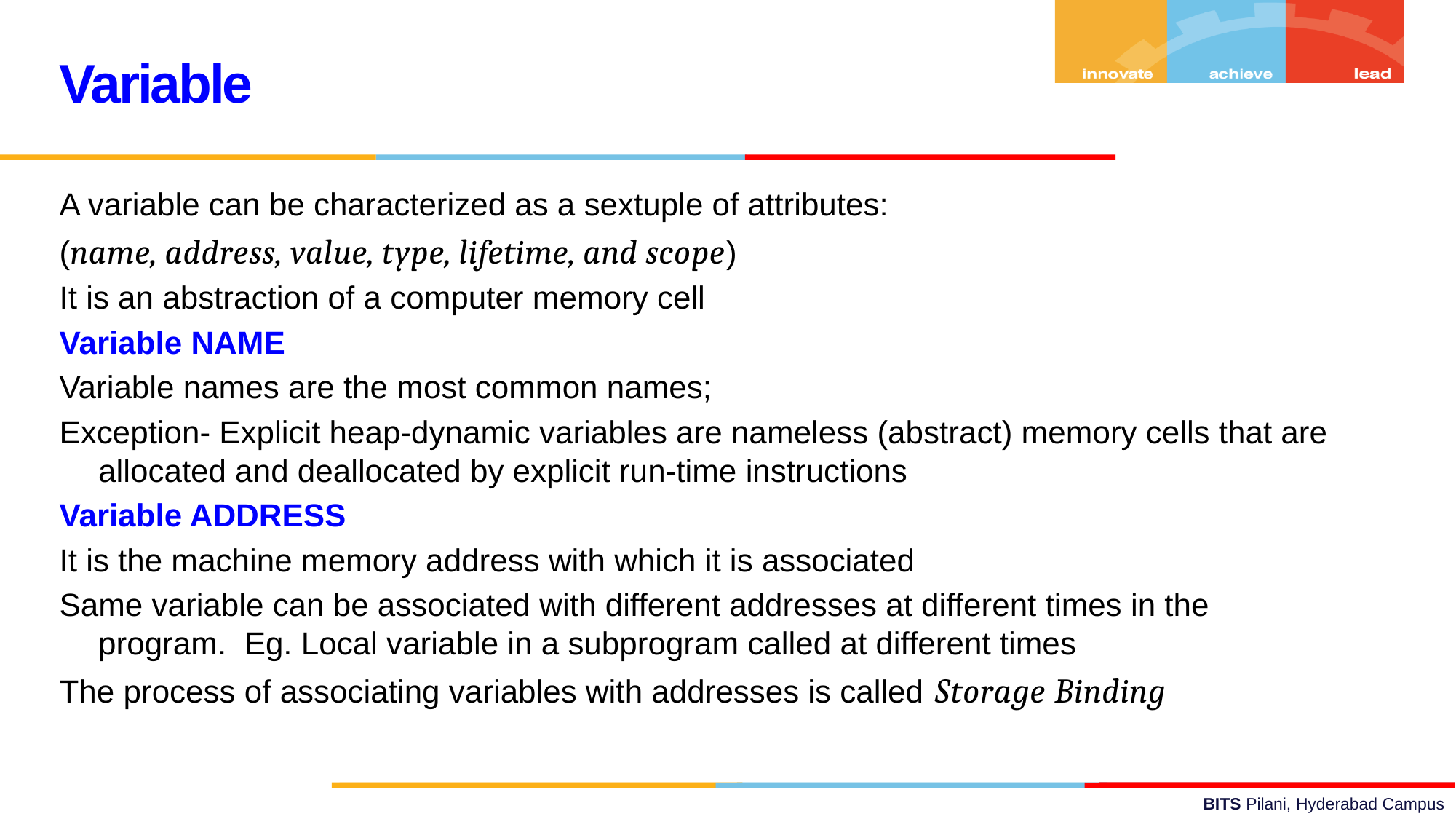

Variable
A variable can be characterized as a sextuple of attributes:
(name, address, value, type, lifetime, and scope)
It is an abstraction of a computer memory cell
Variable NAME
Variable names are the most common names;
Exception- Explicit heap-dynamic variables are nameless (abstract) memory cells that are allocated and deallocated by explicit run-time instructions
Variable ADDRESS
It is the machine memory address with which it is associated
Same variable can be associated with different addresses at different times in the program.  Eg. Local variable in a subprogram called at different times
The process of associating variables with addresses is called Storage Binding